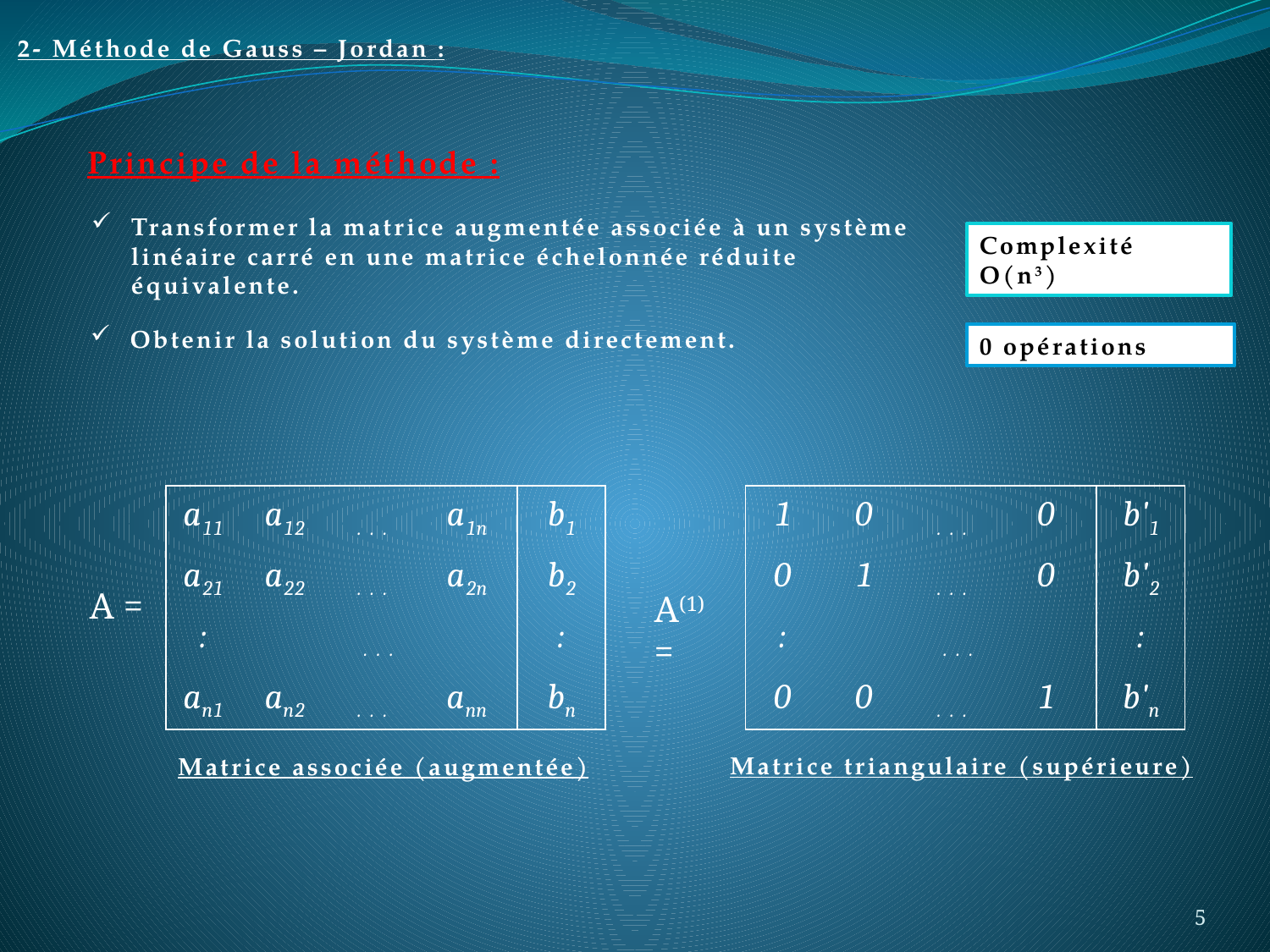

2- Méthode de Gauss – Jordan :
Principe de la méthode :
Transformer la matrice augmentée associée à un système linéaire carré en une matrice échelonnée réduite équivalente.
Complexité O(n3)
Obtenir la solution du système directement.
0 opérations
| a11 | a12 | . . . | a1n | b1 |
| --- | --- | --- | --- | --- |
| a21 | a22 | . . . | a2n | b2 |
| : | . . . |  |  | : |
| an1 | an2 | . . . | ann | bn |
| 1 | 0 | . . . | 0 | b'1 |
| --- | --- | --- | --- | --- |
| 0 | 1 | . . . | 0 | b'2 |
| : | . . . |  |  | : |
| 0 | 0 | . . . | 1 | b'n |
A =
A(1) =
Matrice triangulaire (supérieure)
Matrice associée (augmentée)
5